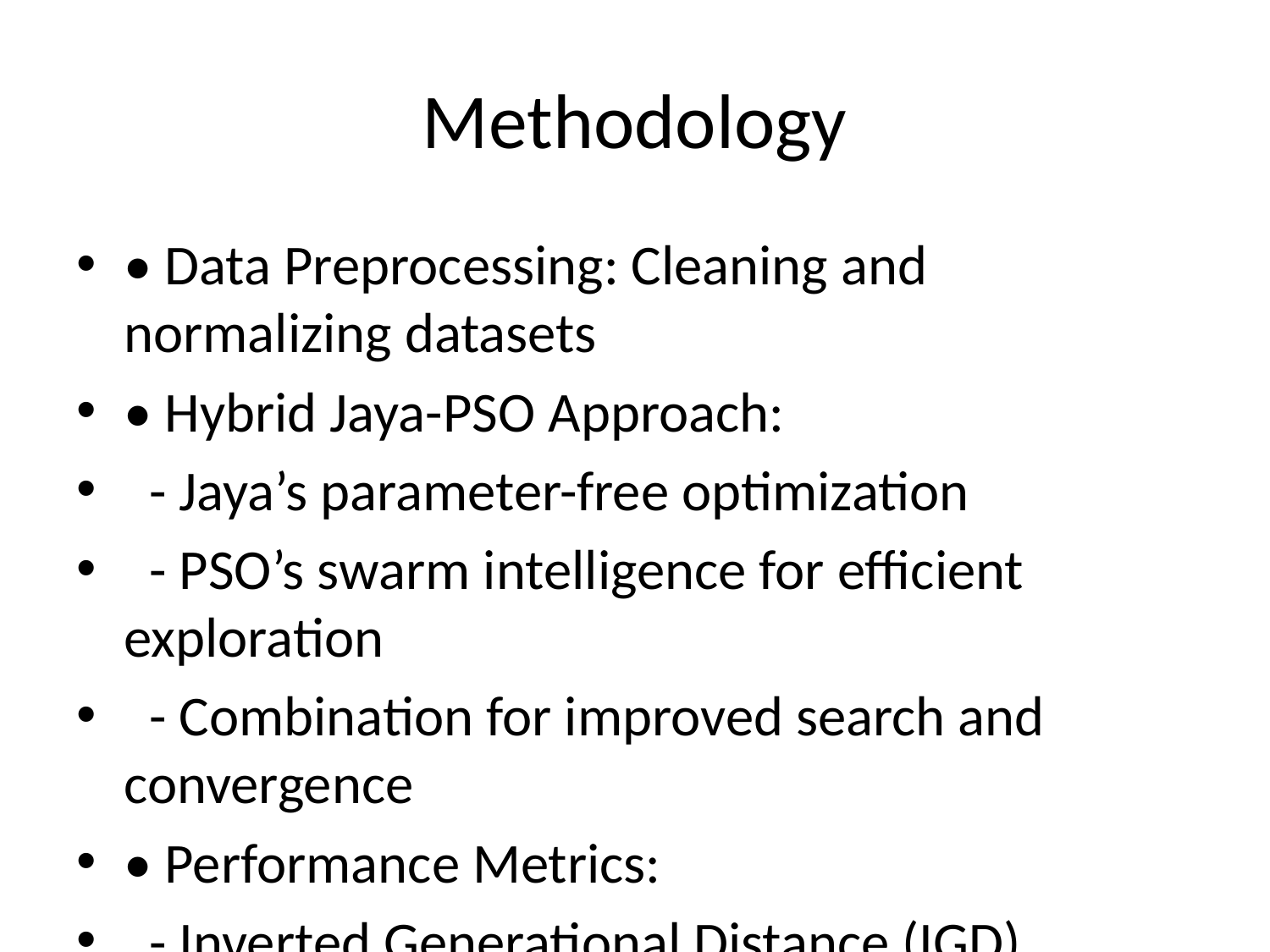

# Methodology
• Data Preprocessing: Cleaning and normalizing datasets
• Hybrid Jaya-PSO Approach:
  - Jaya’s parameter-free optimization
  - PSO’s swarm intelligence for efficient exploration
  - Combination for improved search and convergence
• Performance Metrics:
  - Inverted Generational Distance (IGD)
  - Energy Efficiency Metrics
  - Convergence Speed